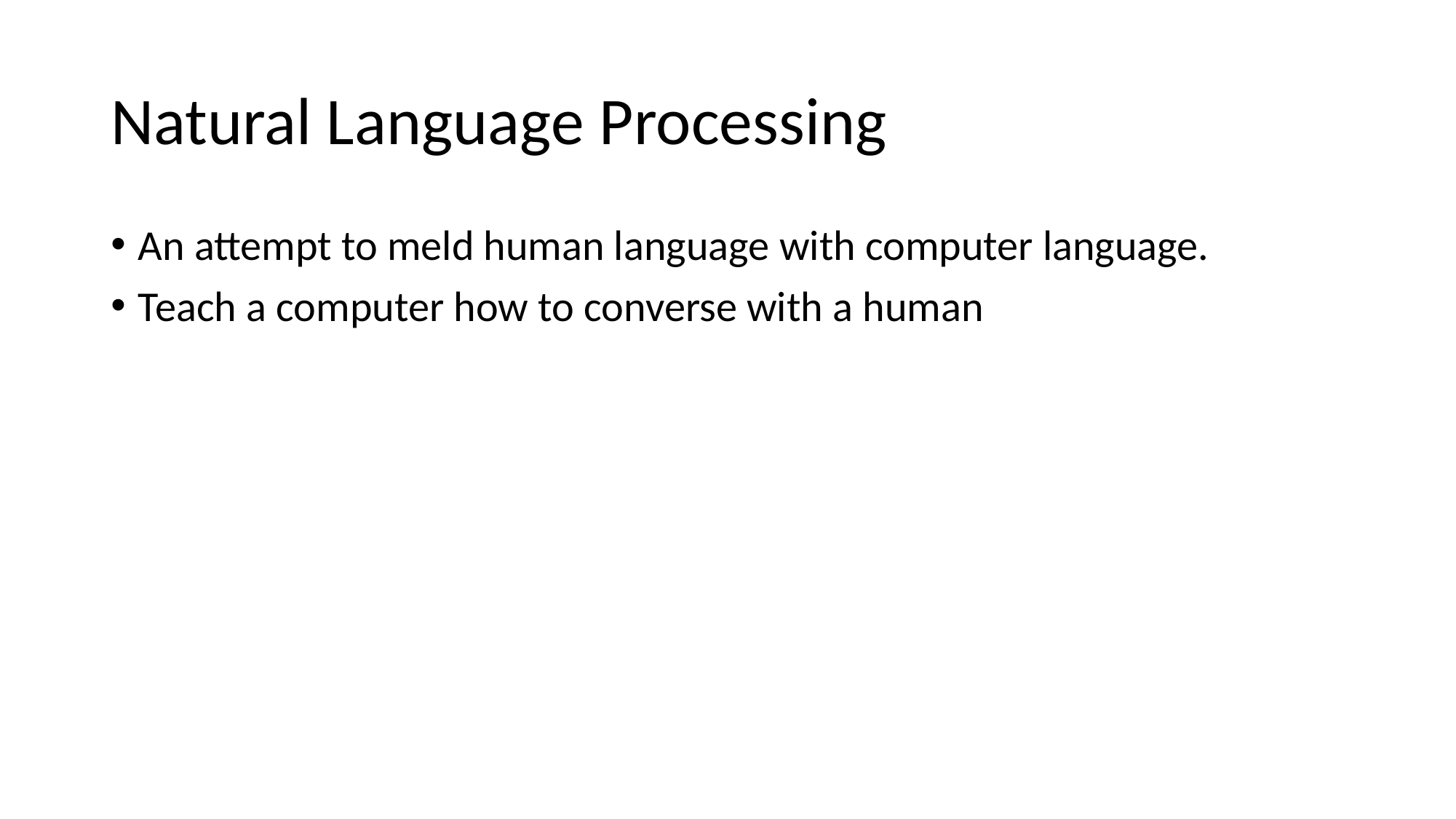

# Natural Language Processing
An attempt to meld human language with computer language.
Teach a computer how to converse with a human